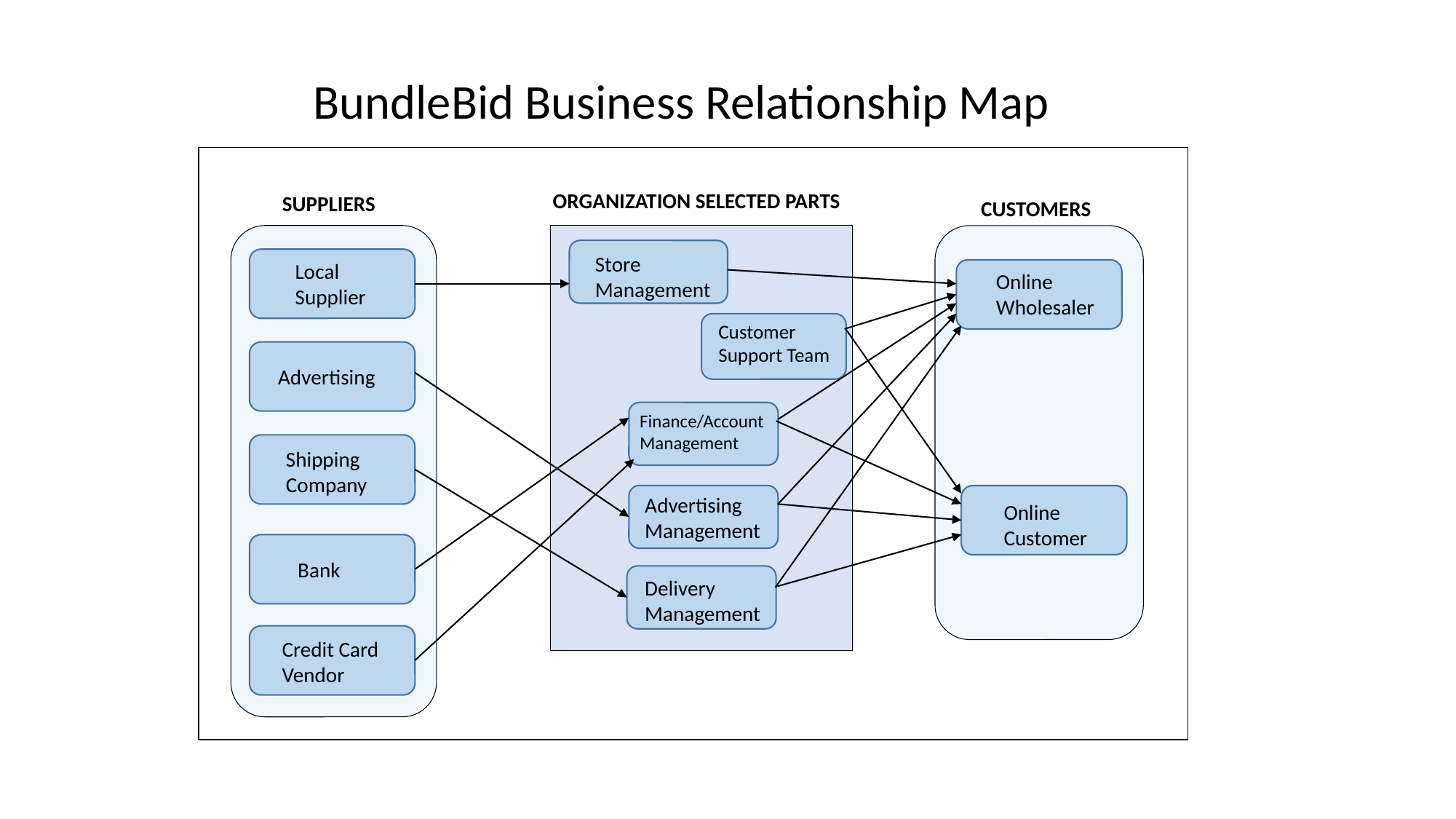

BundleBid Business Relationship Map

ORGANIZATION SELECTED PARTS
SUPPLIERS
CUSTOMERS

Store
Management

Local
Supplier

Online
Wholesaler

Customer
Support Team

Advertising

Finance/Account Management

Shipping
Company

Advertising
Management
Online
Customer

Bank

Delivery
Management

Credit Card
Vendor